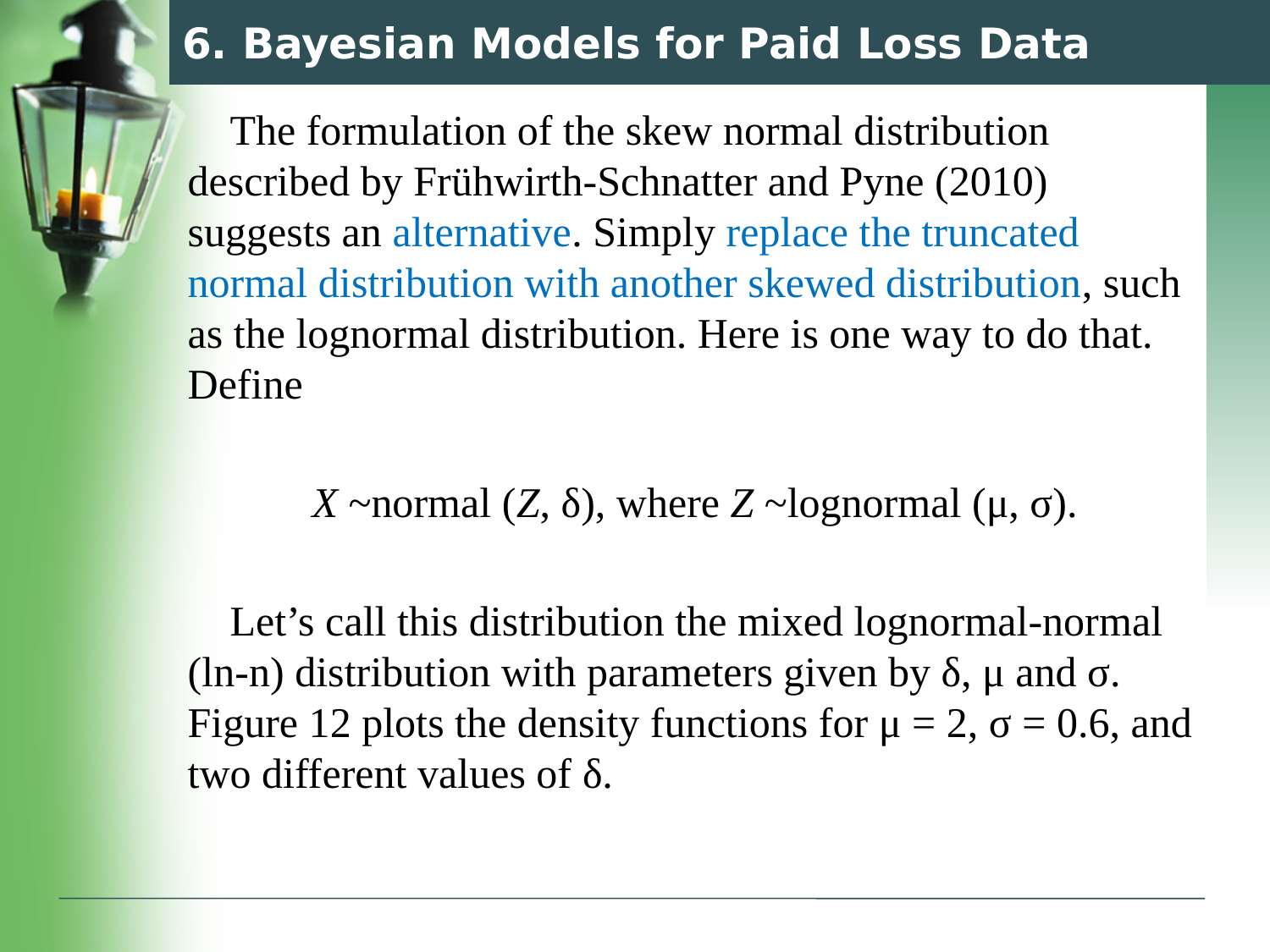

# 6. Bayesian Models for Paid Loss Data
    The formulation of the skew normal distribution described by Frühwirth-Schnatter and Pyne (2010) suggests an alternative. Simply replace the truncated normal distribution with another skewed distribution, such as the lognormal distribution. Here is one way to do that. Define

X ~normal (Z, δ), where Z ~lognormal (μ, σ).

    Let’s call this distribution the mixed lognormal-normal (ln-n) distribution with parameters given by δ, μ and σ. Figure 12 plots the density functions for μ = 2, σ = 0.6, and two different values of δ.